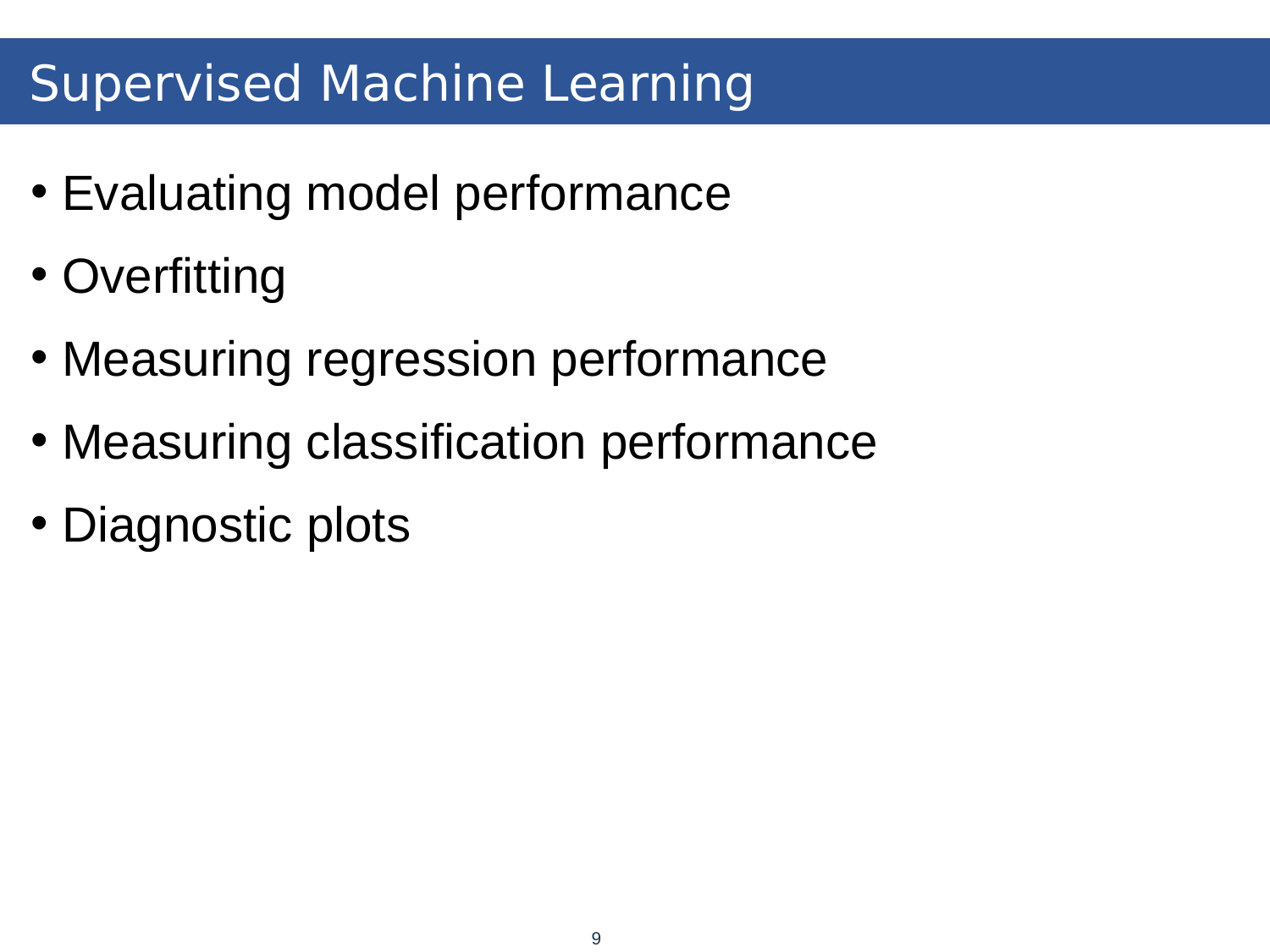

# Supervised Machine Learning
Evaluating model performance
Overfitting
Measuring regression performance
Measuring classification performance
Diagnostic plots